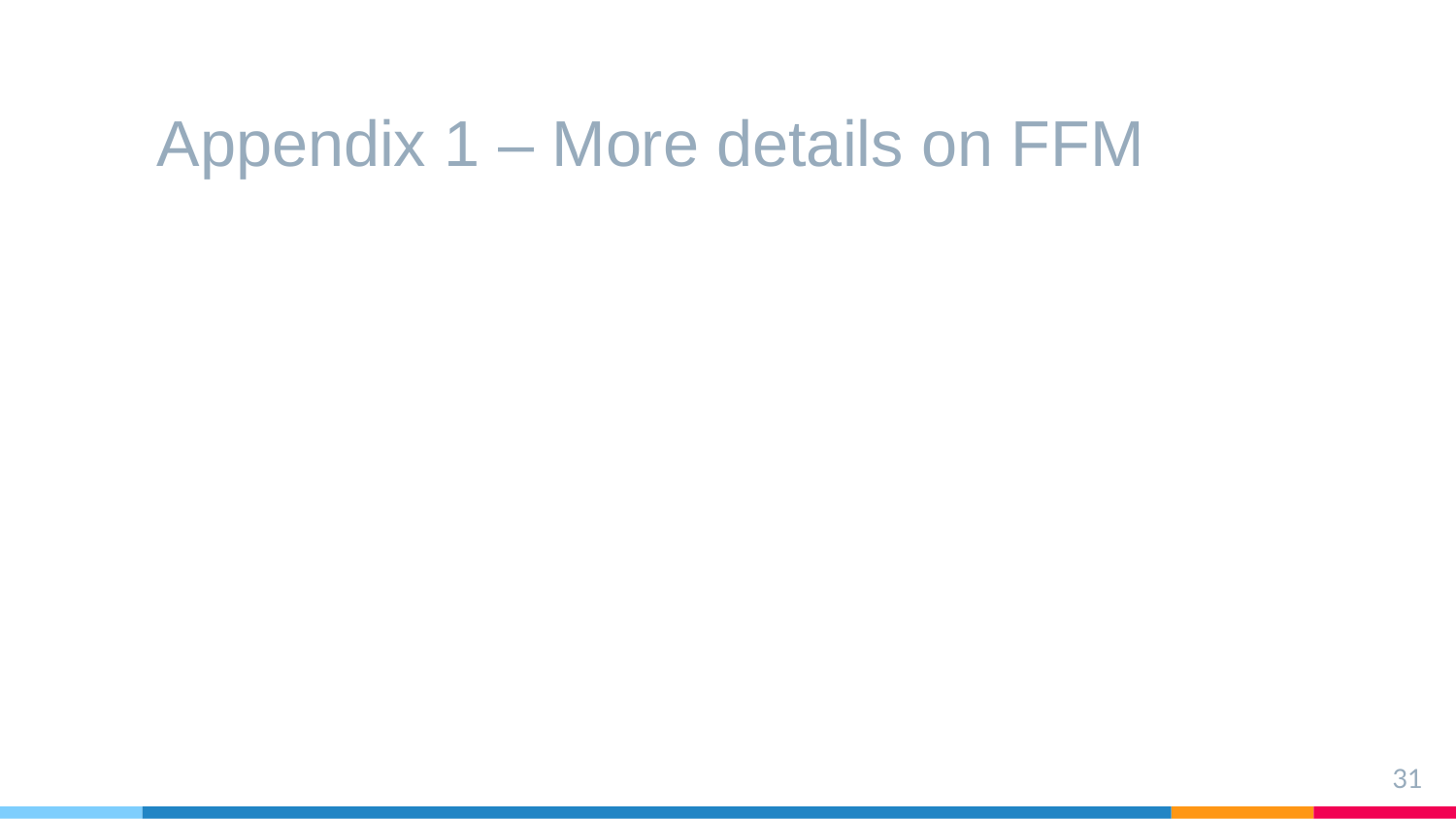

# Appendix 1 – More details on FFM

31